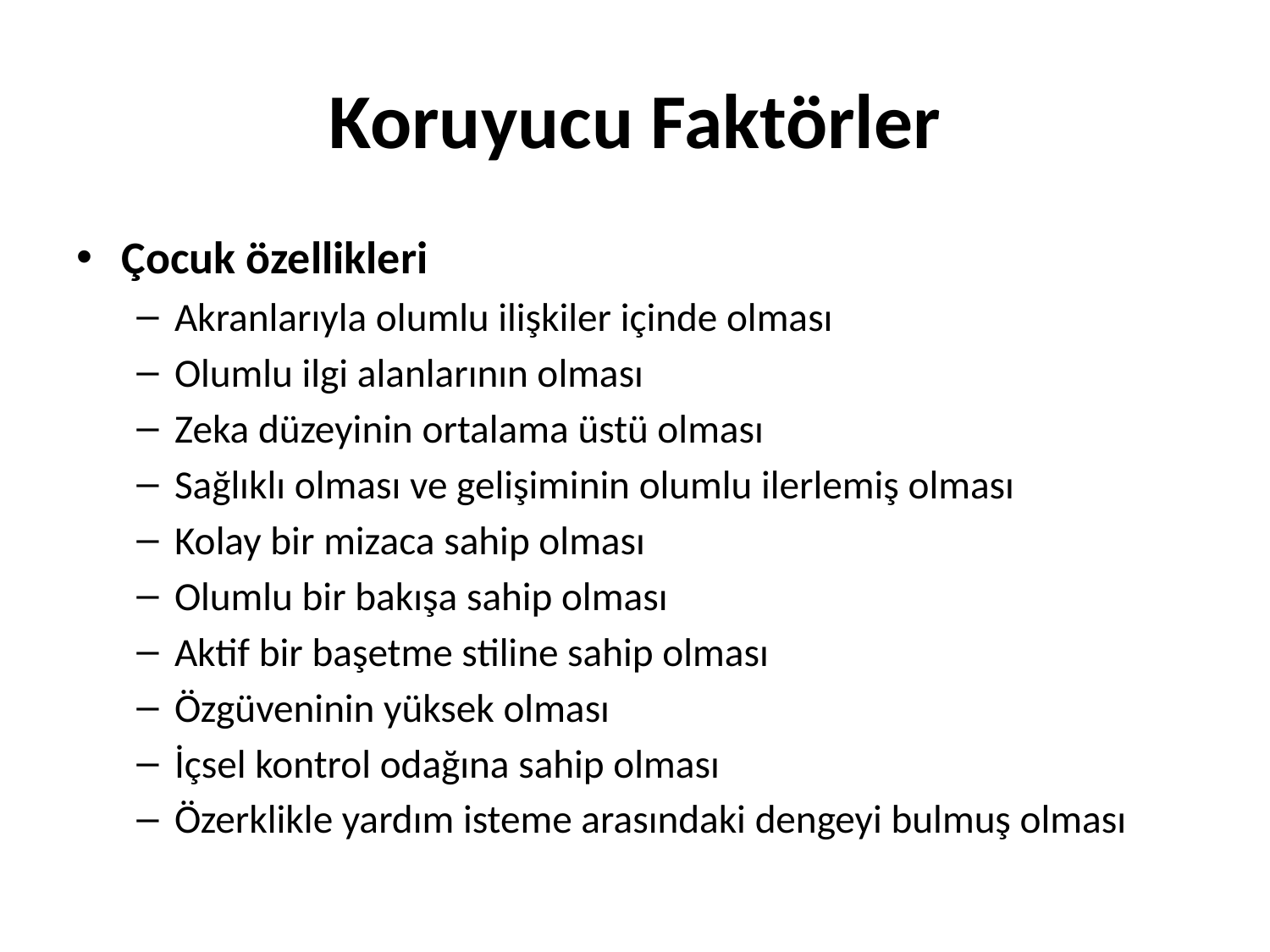

# Koruyucu Faktörler
Çocuk özellikleri
Akranlarıyla olumlu ilişkiler içinde olması
Olumlu ilgi alanlarının olması
Zeka düzeyinin ortalama üstü olması
Sağlıklı olması ve gelişiminin olumlu ilerlemiş olması
Kolay bir mizaca sahip olması
Olumlu bir bakışa sahip olması
Aktif bir başetme stiline sahip olması
Özgüveninin yüksek olması
İçsel kontrol odağına sahip olması
Özerklikle yardım isteme arasındaki dengeyi bulmuş olması